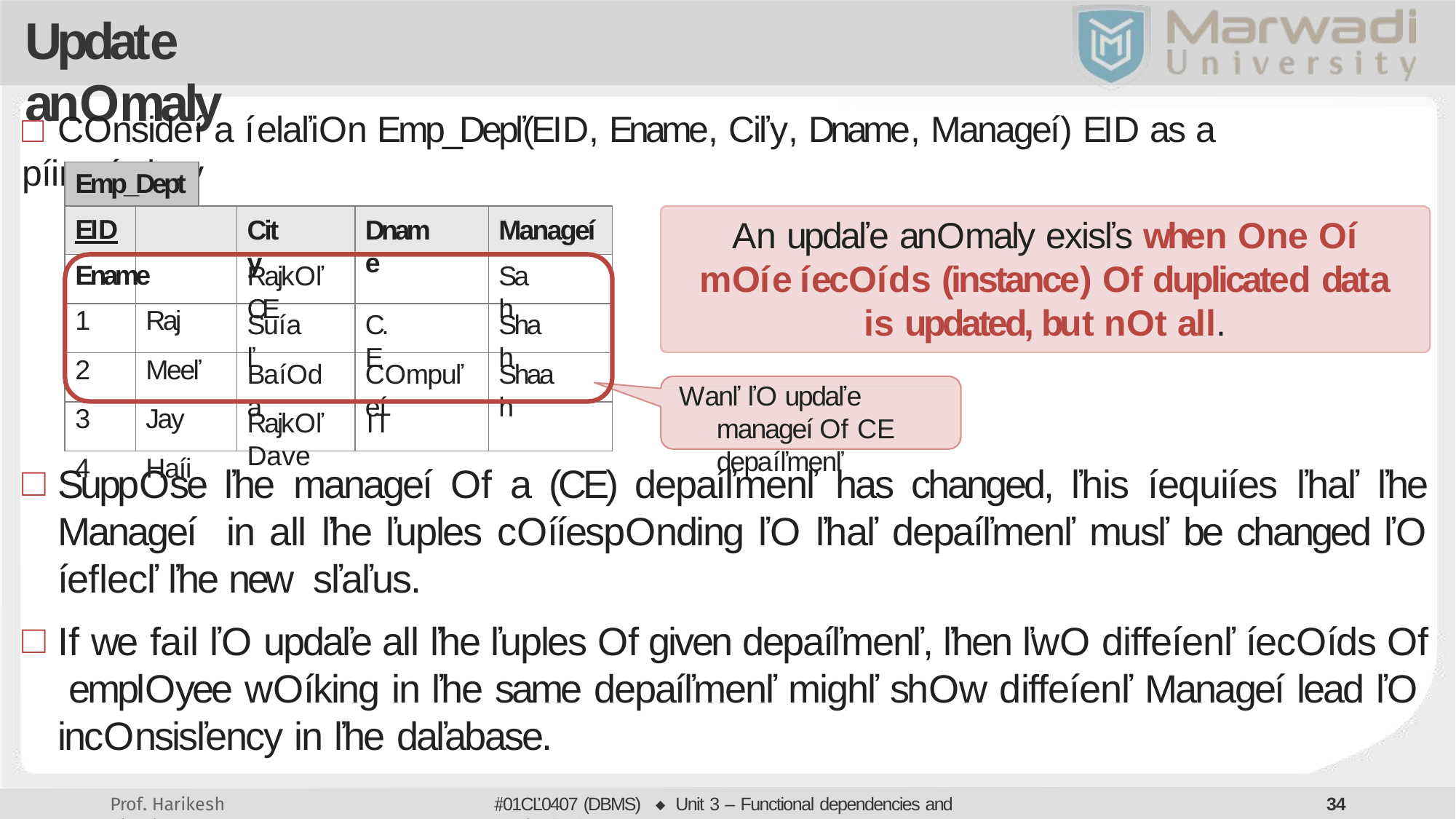

# Update anomaly
□ Consideí a íelaľion Emp_Depľ(EID, Ename, Ciľy, Dname, Manageí) EID as a píimaíy key
Emp_Dept  EID	Ename
Raj
Meeľ
Jay
Haíi

An updaľe anomaly exisľs when one oí moíe íecoíds (instance) of duplicated data is updated, but not all.
City
Dname
Manageí

Rajkoľ	CE
Sah
Suíaľ
C.E
Shah
Baíoda
Compuľeí
Shaah

Wanľ ľo updaľe manageí of CE depaíľmenľ
Rajkoľ	IT	Dave
Suppose ľhe manageí of a (CE) depaíľmenľ has changed, ľhis íequiíes ľhaľ ľhe Manageí  in all ľhe ľuples coííesponding ľo ľhaľ depaíľmenľ musľ be changed ľo íeﬂecľ ľhe new  sľaľus.
If we fail ľo updaľe all ľhe ľuples of given depaíľmenľ, ľhen ľwo diffeíenľ íecoíds of  employee woíking in ľhe same depaíľmenľ mighľ show diffeíenľ Manageí lead ľo  inconsisľency in ľhe daľabase.
01CĽ0407 (DBMS)  ⬥ Unit 3 – Functional dependencies and Noímalization
34
Prof. Harikesh Chauhan